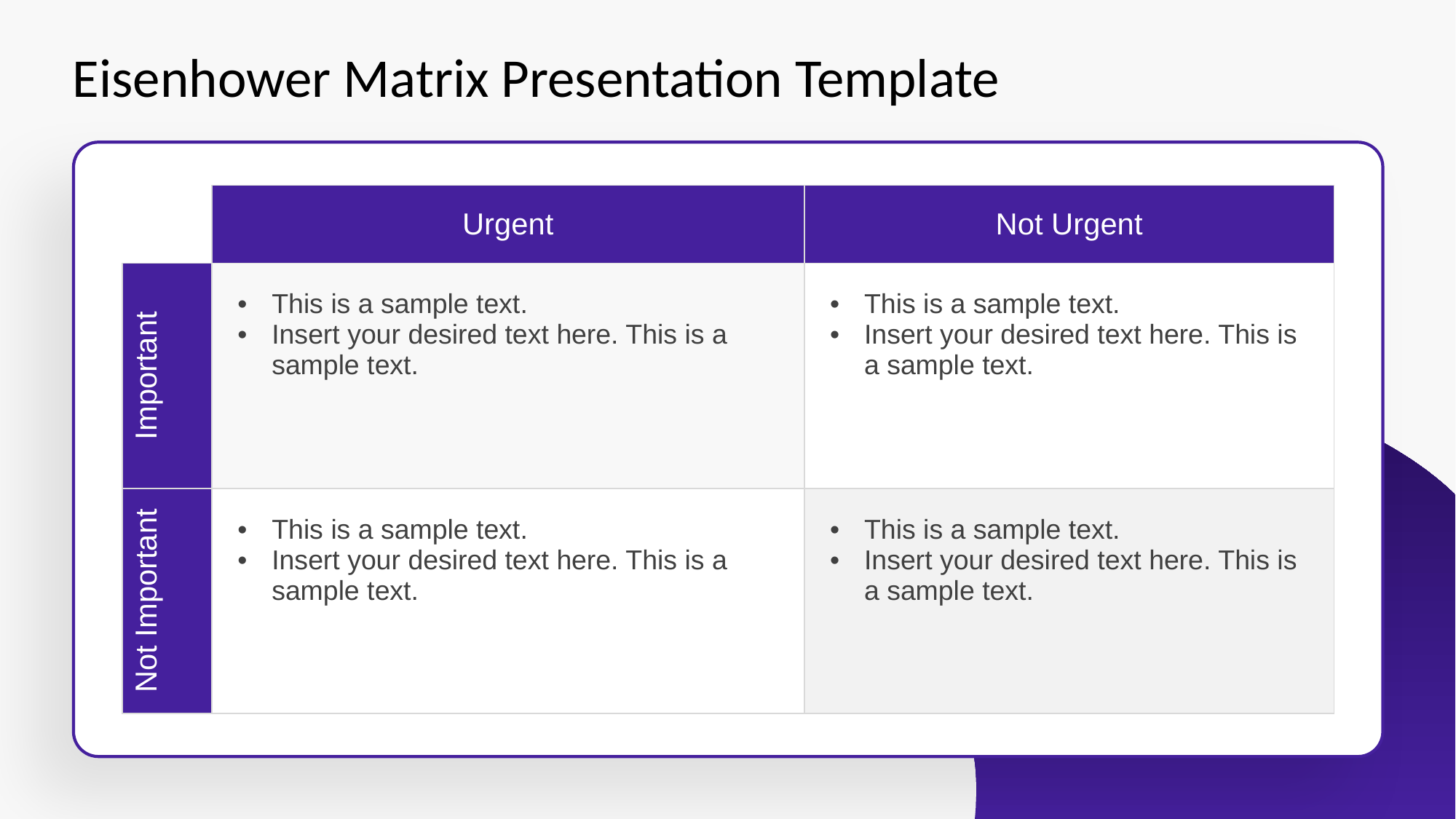

# Eisenhower Matrix Presentation Template

|  | Urgent | Not Urgent |
| --- | --- | --- |
| Important | This is a sample text. Insert your desired text here. This is a sample text. | This is a sample text. Insert your desired text here. This is a sample text. |
| Not Important | This is a sample text. Insert your desired text here. This is a sample text. | This is a sample text. Insert your desired text here. This is a sample text. |